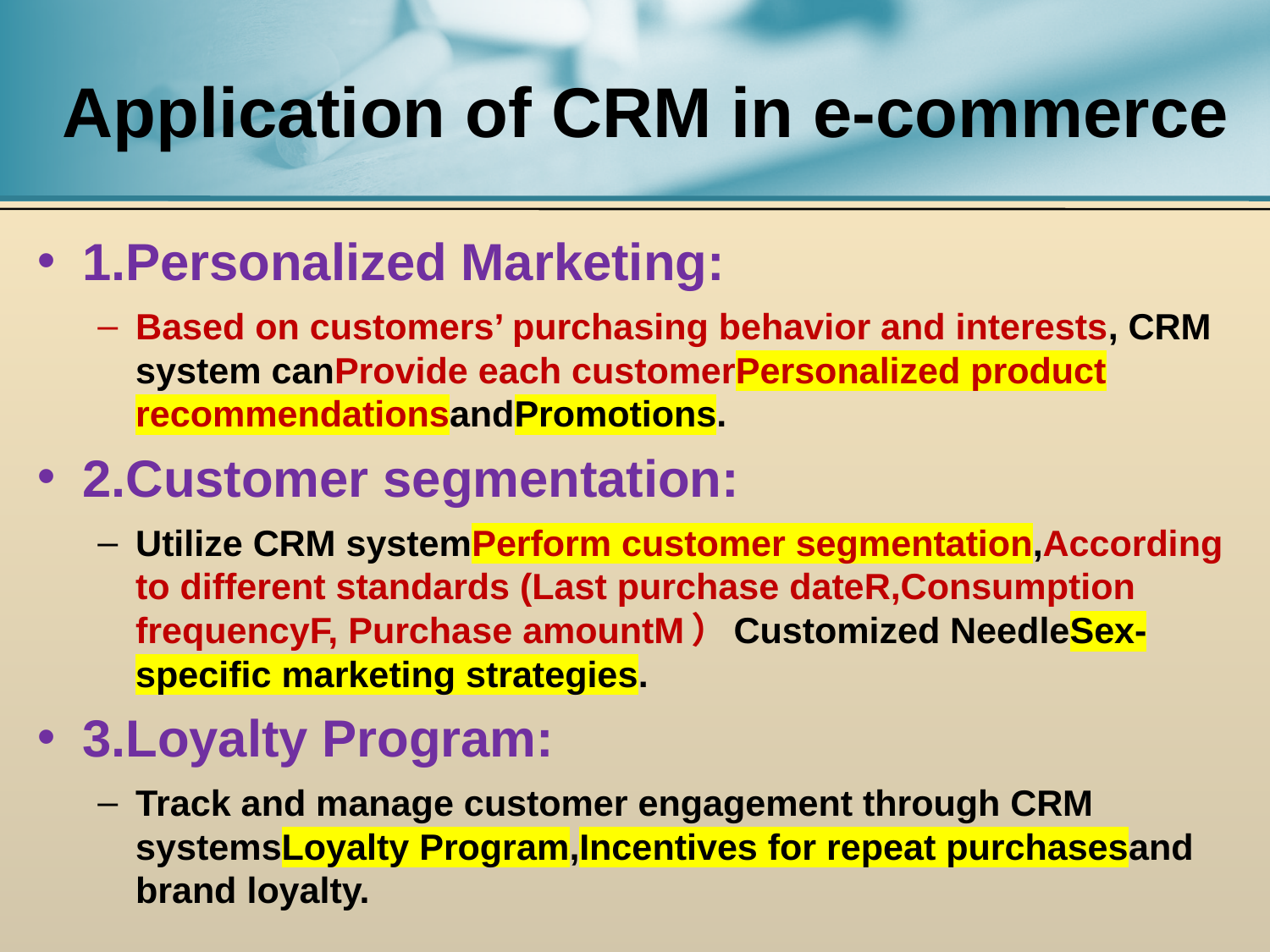

# Application of CRM in e-commerce
1.Personalized Marketing:
Based on customers’ purchasing behavior and interests, CRM system canProvide each customerPersonalized product recommendationsandPromotions.
2.Customer segmentation:
Utilize CRM systemPerform customer segmentation,According to different standards (Last purchase dateR,Consumption frequencyF, Purchase amountM）Customized NeedleSex-specific marketing strategies.
3.Loyalty Program:
Track and manage customer engagement through CRM systemsLoyalty Program,Incentives for repeat purchasesand brand loyalty.